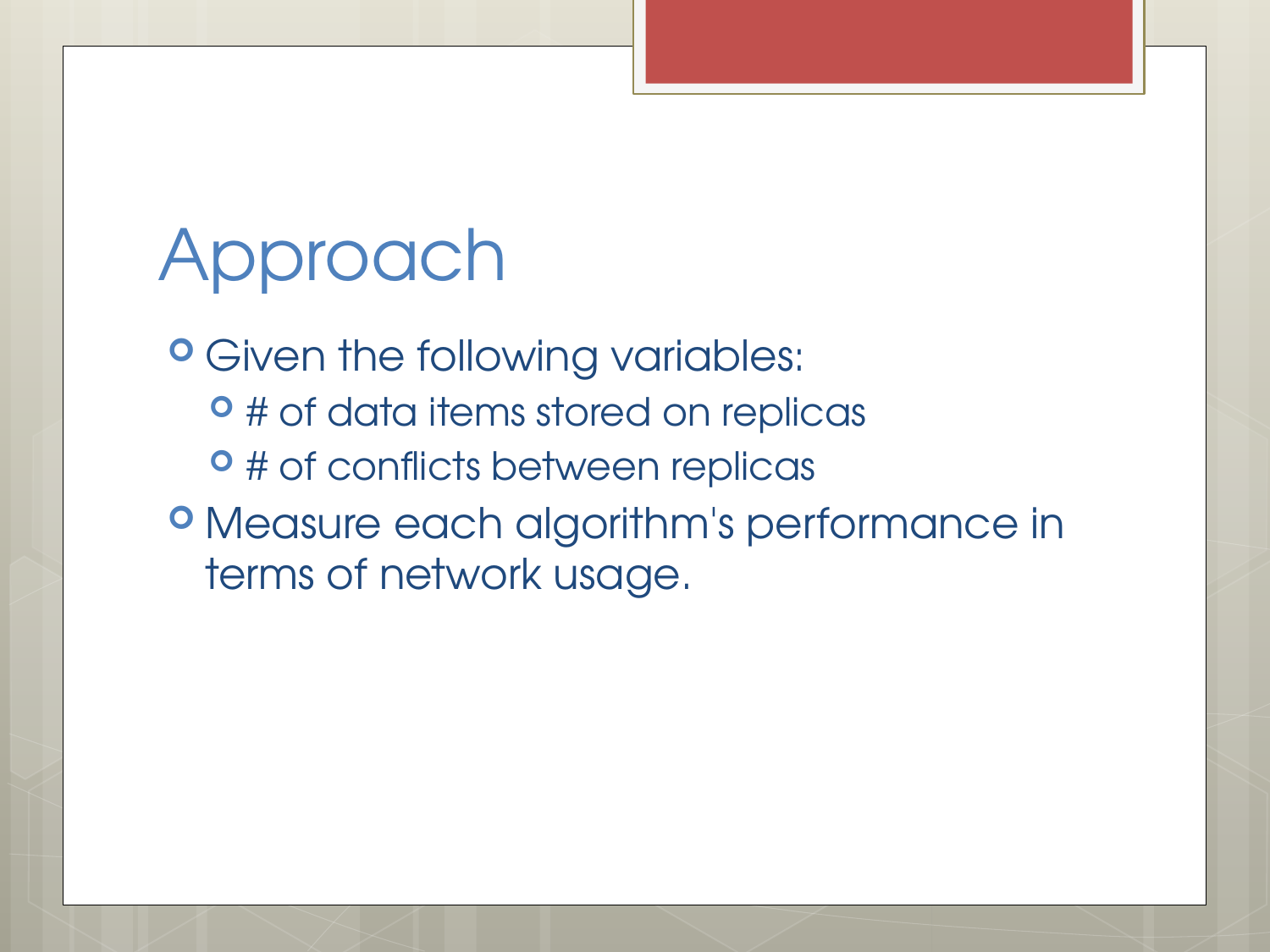

# Approach
Given the following variables:
# of data items stored on replicas
# of conflicts between replicas
Measure each algorithm's performance in terms of network usage.